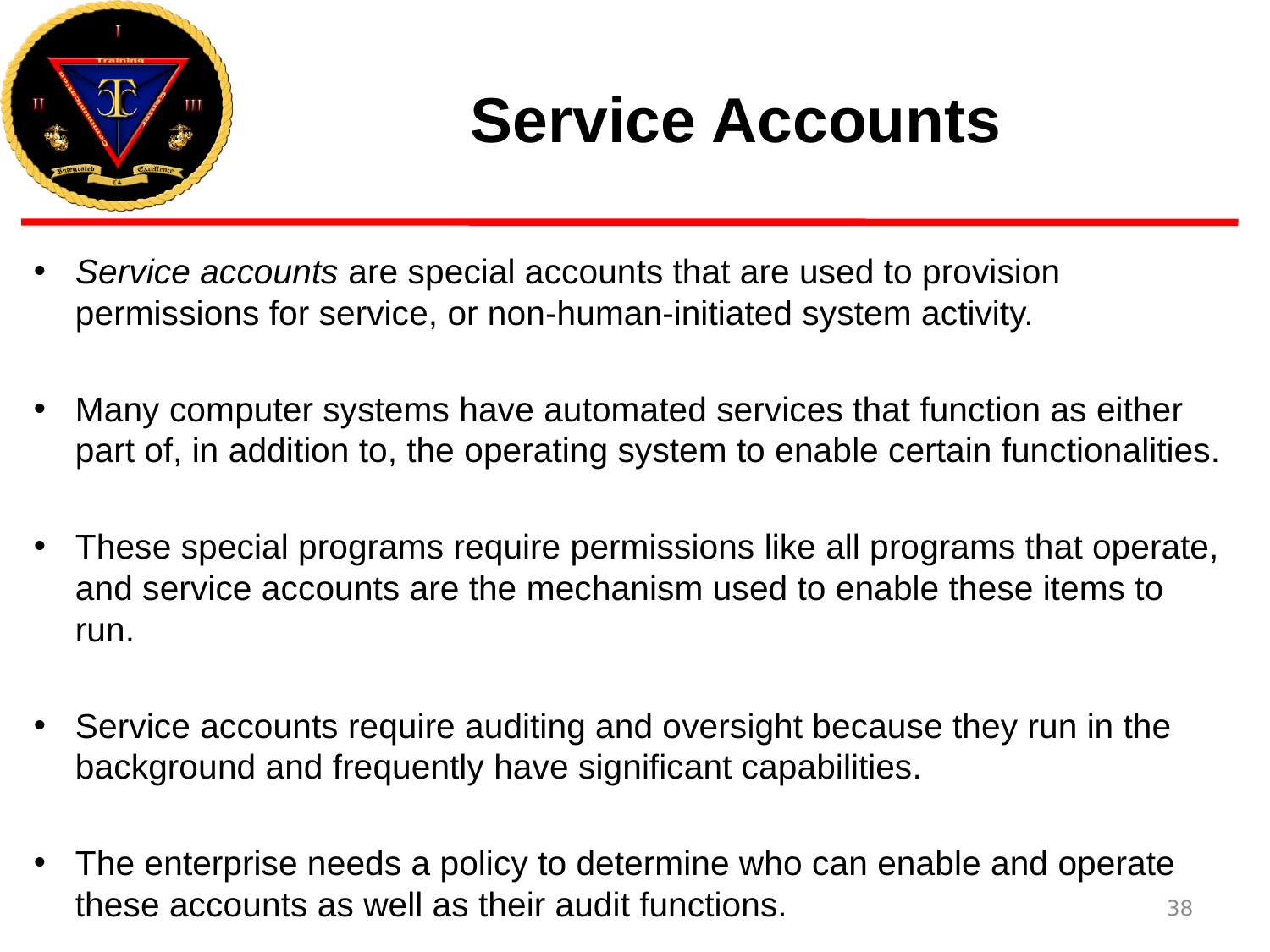

# Service Accounts
Service accounts are special accounts that are used to provision permissions for service, or non-human-initiated system activity.

Many computer systems have automated services that function as either part of, in addition to, the operating system to enable certain functionalities.

These special programs require permissions like all programs that operate, and service accounts are the mechanism used to enable these items to run.

Service accounts require auditing and oversight because they run in the background and frequently have significant capabilities.

The enterprise needs a policy to determine who can enable and operate these accounts as well as their audit functions.
38